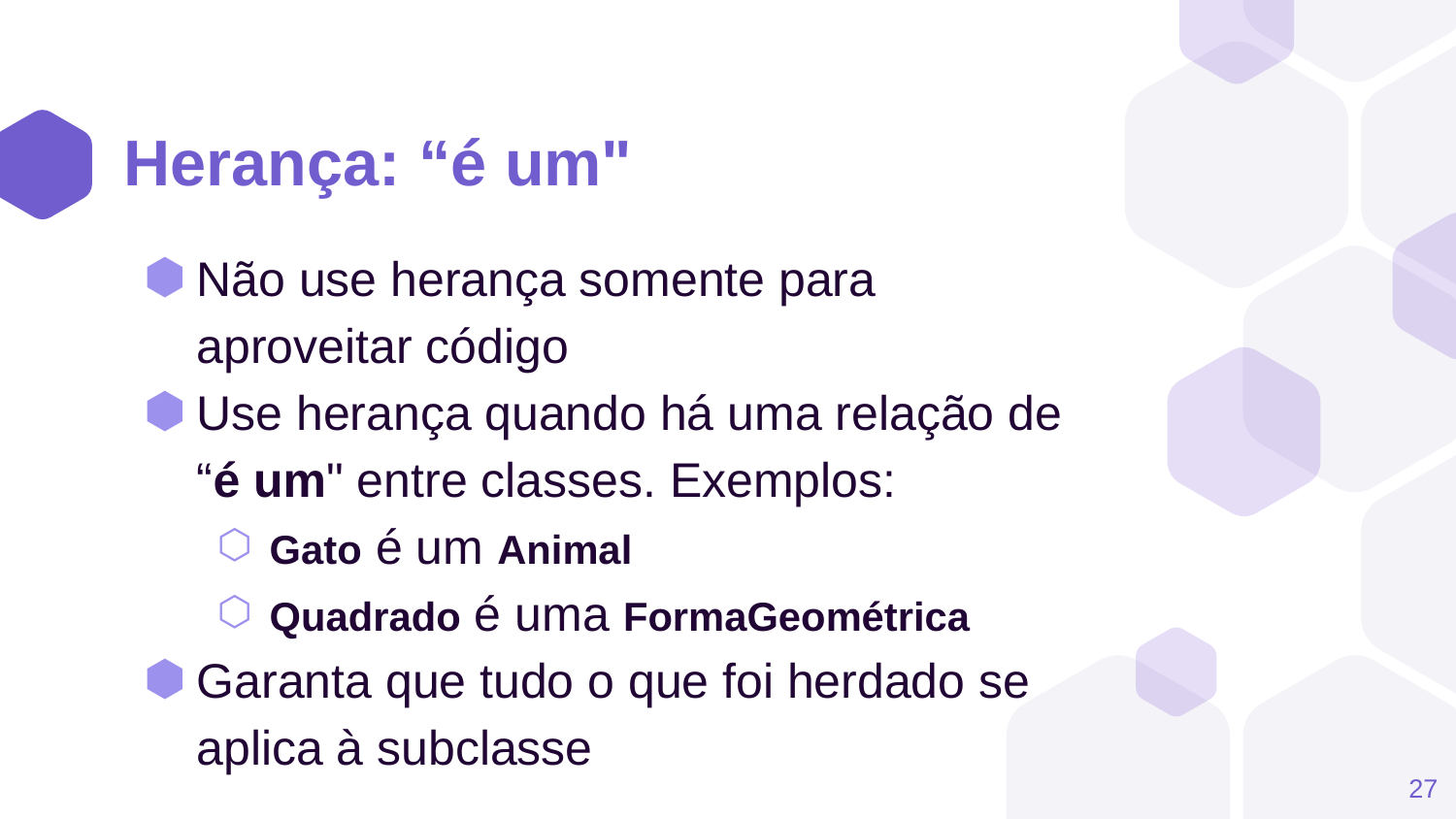

# Herança: “é um"
Não use herança somente para aproveitar código
Use herança quando há uma relação de “é um" entre classes. Exemplos:
Gato é um Animal
Quadrado é uma FormaGeométrica
Garanta que tudo o que foi herdado se aplica à subclasse
27